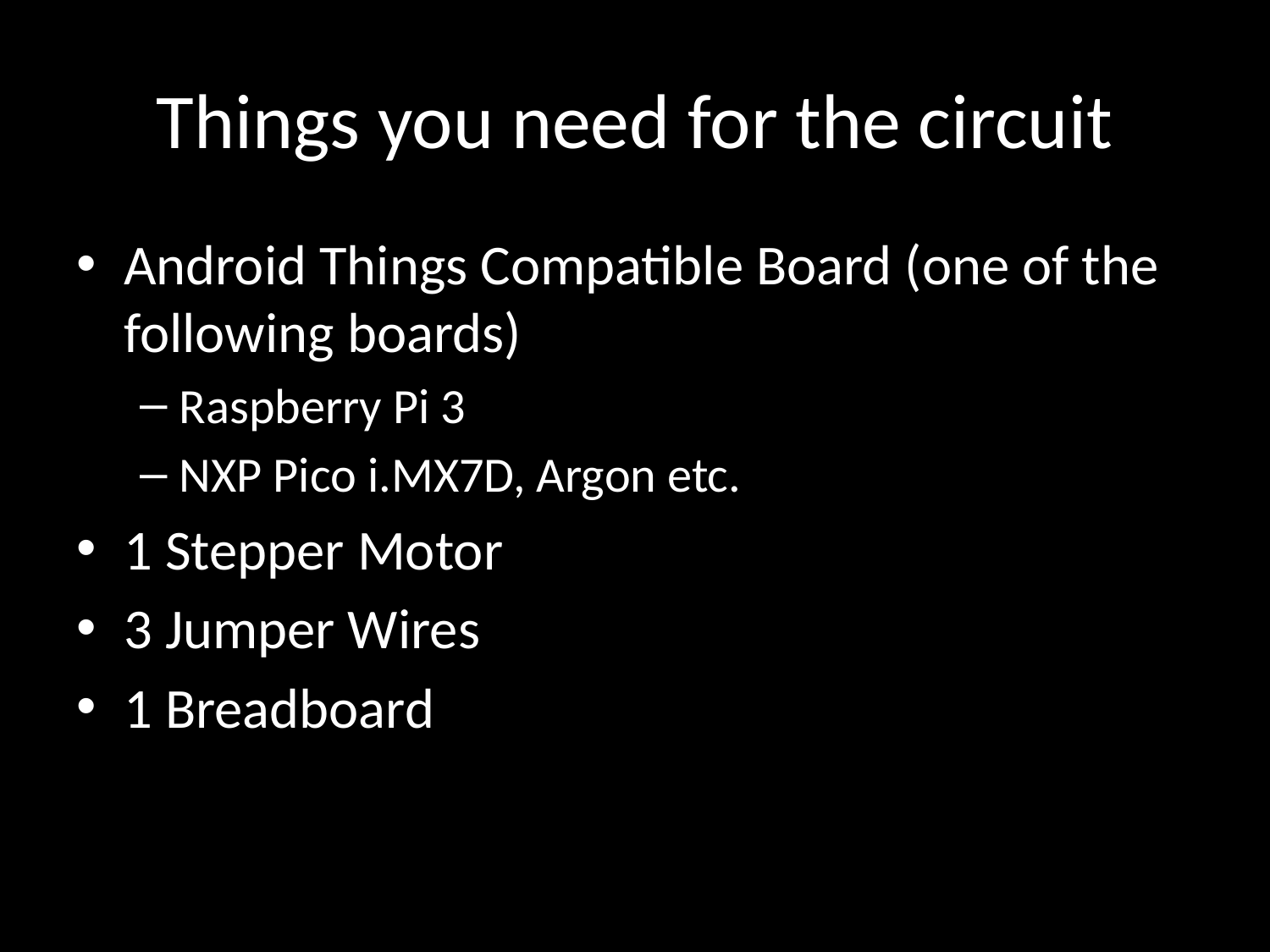

# Things you need for the circuit
Android Things Compatible Board (one of the following boards)
Raspberry Pi 3
NXP Pico i.MX7D, Argon etc.
1 Stepper Motor
3 Jumper Wires
1 Breadboard